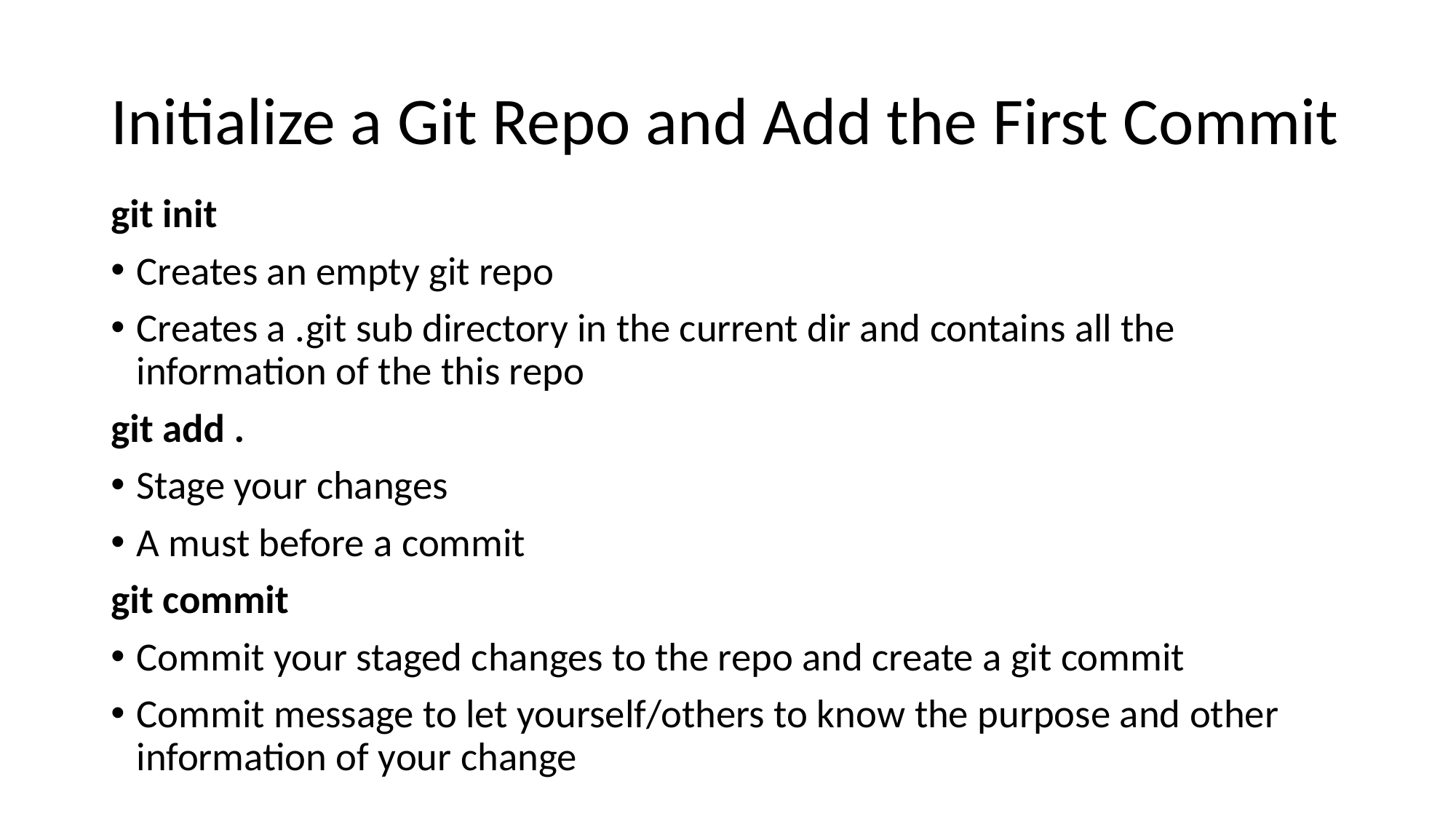

# Initialize a Git Repo and Add the First Commit
git init
Creates an empty git repo
Creates a .git sub directory in the current dir and contains all the information of the this repo
git add .
Stage your changes
A must before a commit
git commit
Commit your staged changes to the repo and create a git commit
Commit message to let yourself/others to know the purpose and other information of your change